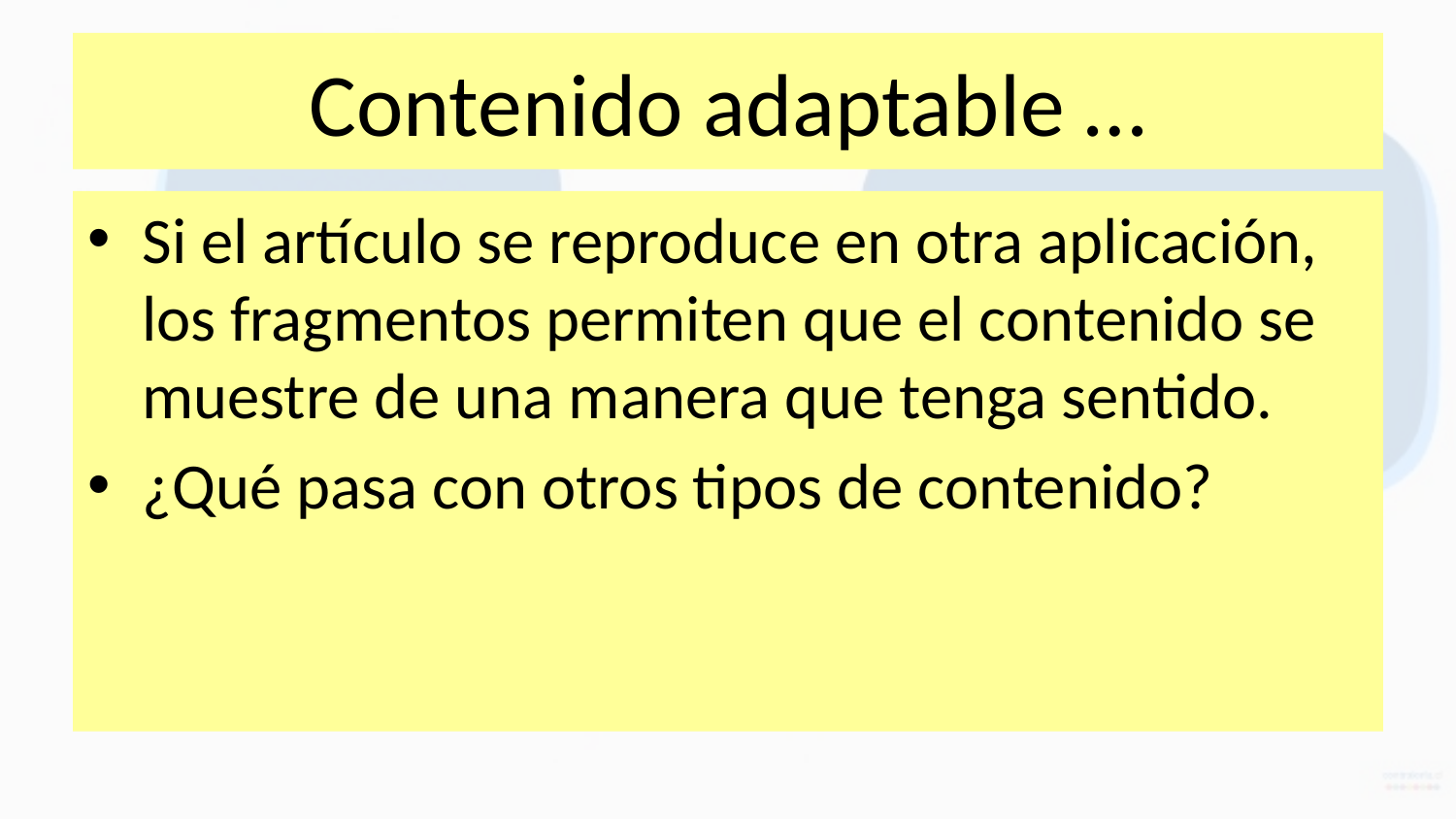

# Contenido adaptable …
Si el artículo se reproduce en otra aplicación, los fragmentos permiten que el contenido se muestre de una manera que tenga sentido.
¿Qué pasa con otros tipos de contenido?